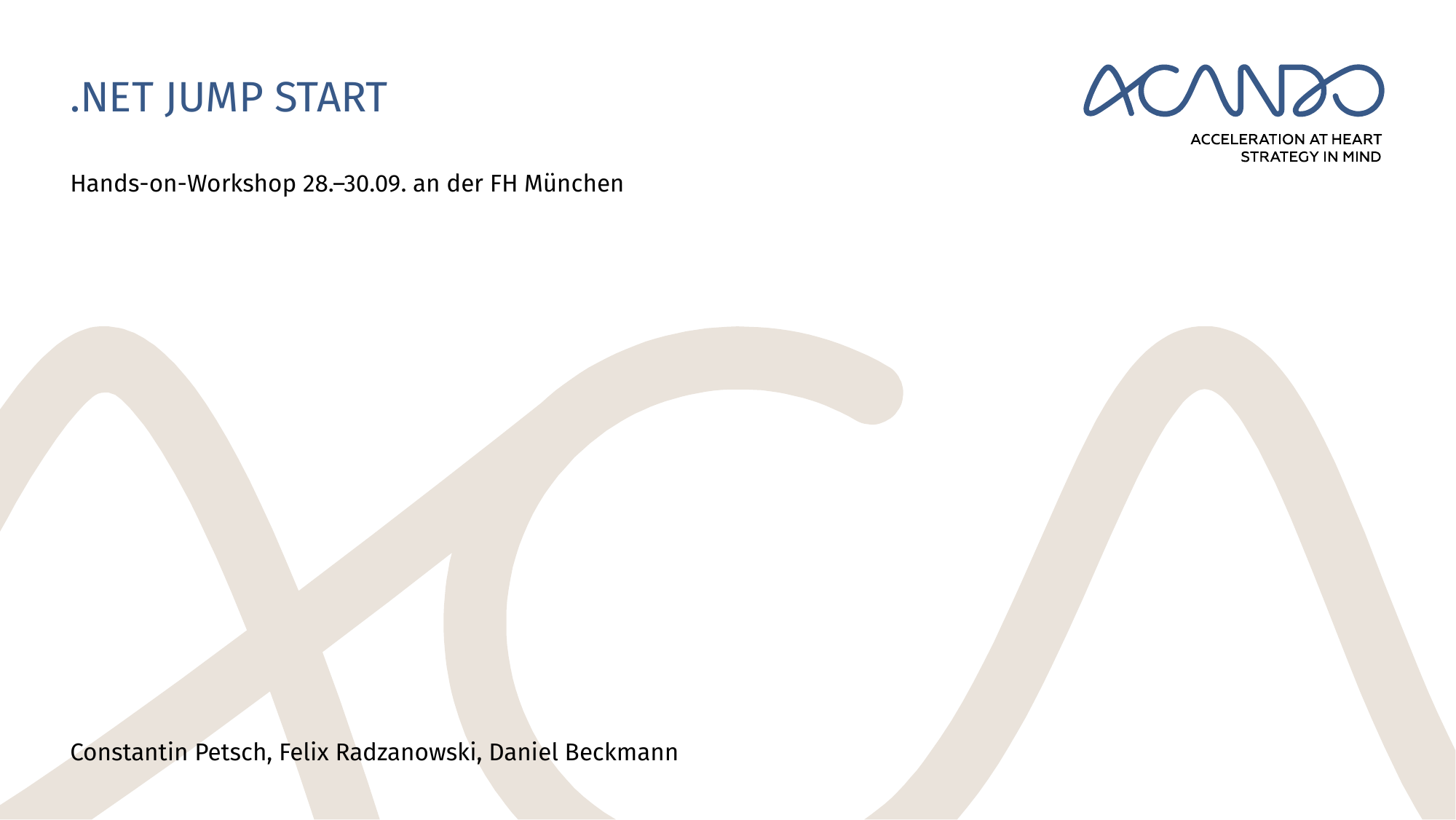

# .NET Jump Start
Hands-on-Workshop 28.–30.09. an der FH München
Constantin Petsch, Felix Radzanowski, Daniel Beckmann